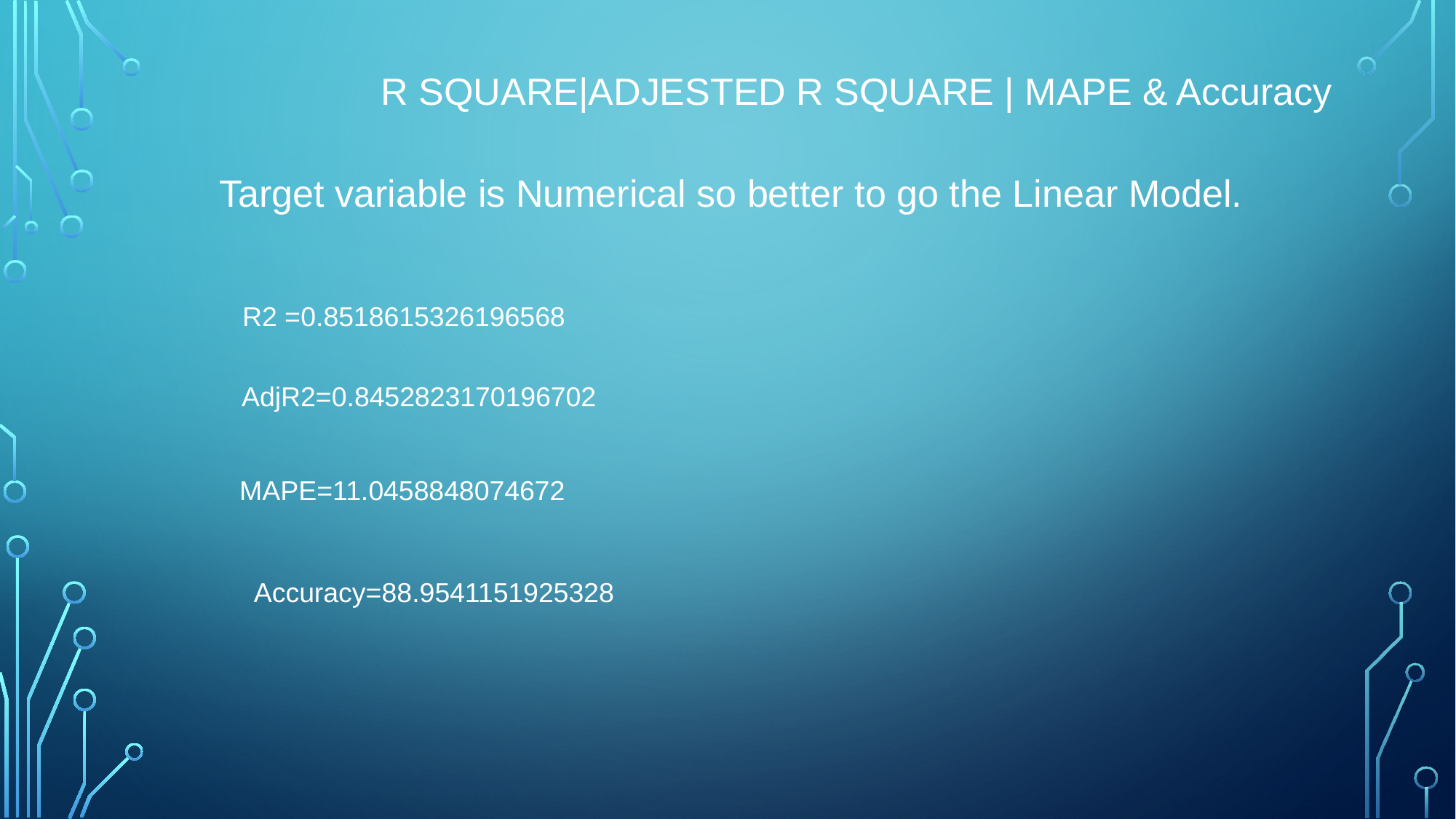

R SQUARE|ADJESTED R SQUARE | MAPE & Accuracy
Target variable is Numerical so better to go the Linear Model.

R2 =0.8518615326196568
AdjR2=0.8452823170196702
MAPE=11.0458848074672
Accuracy=88.9541151925328